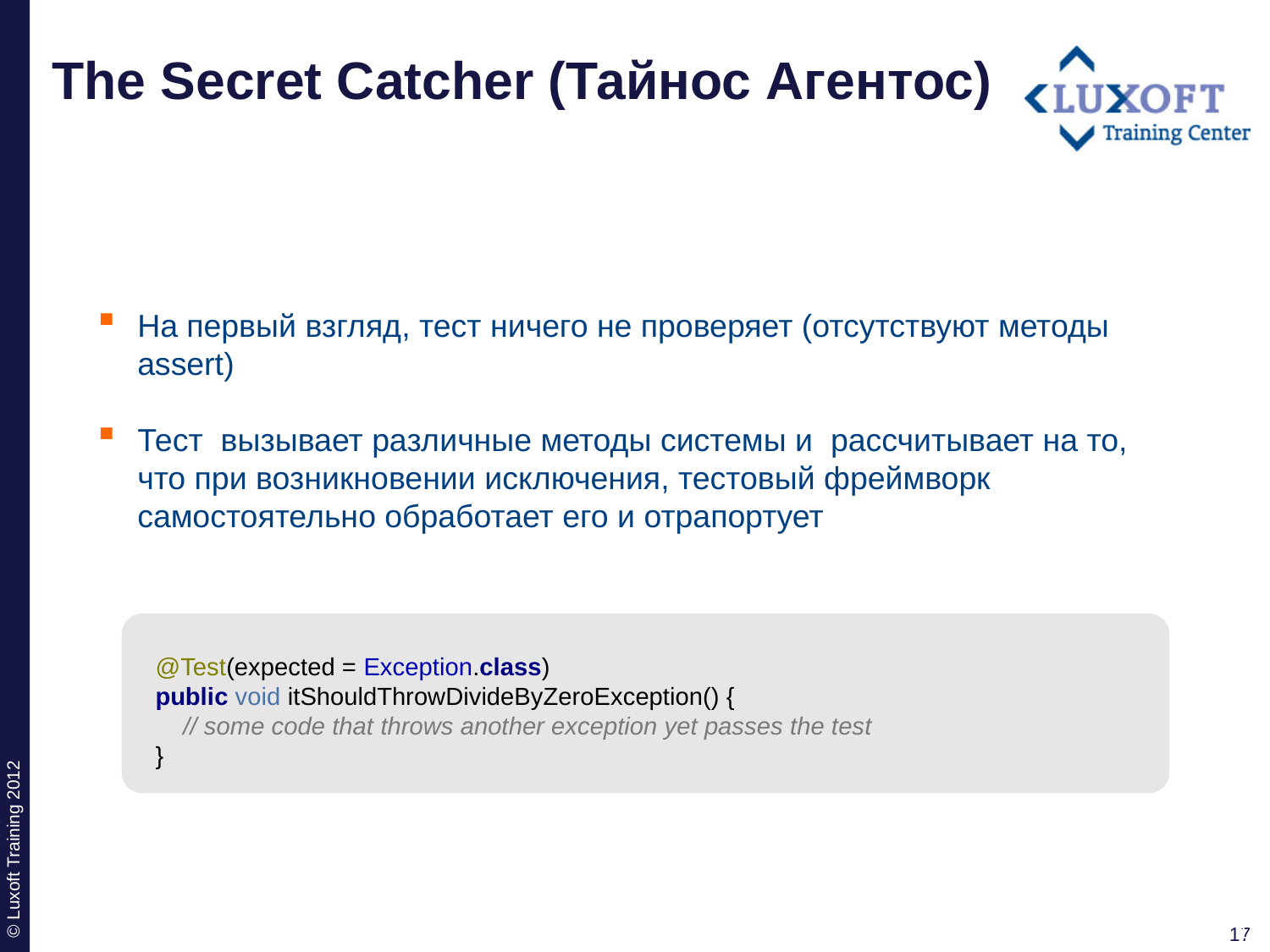

# The Secret Catcher (Тайнос Агентос)
На первый взгляд, тест ничего не проверяет (отсутствуют методы assert)

Тест  вызывает различные методы системы и  рассчитывает на то, что при возникновении исключения, тестовый фреймворк самостоятельно обработает его и отрапортует

@Test(expected = Exception.class)
public void itShouldThrowDivideByZeroException() {
    // some code that throws another exception yet passes the test
}